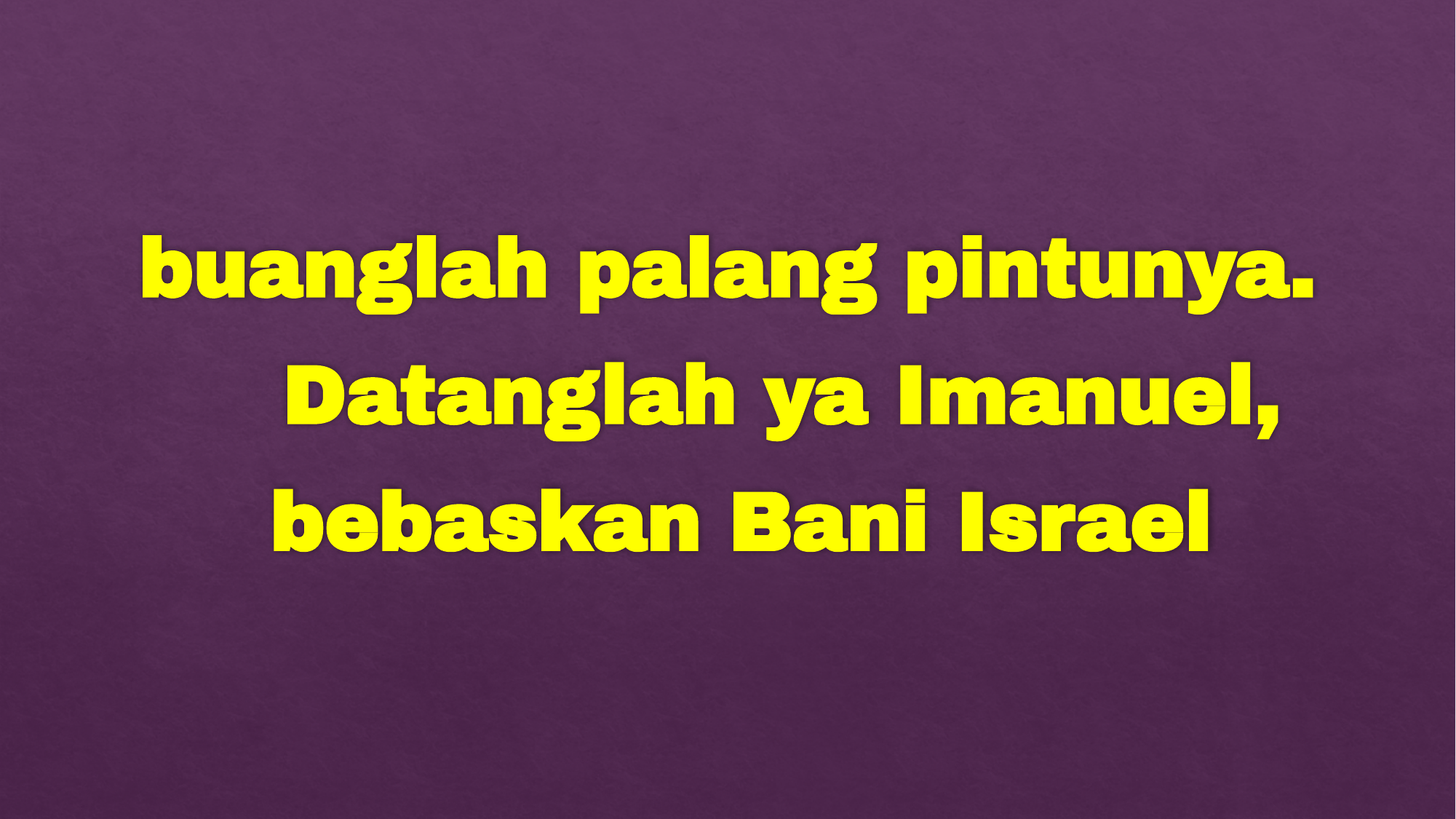

buanglah palang pintunya.
	Datanglah ya Imanuel,
 bebaskan Bani Israel